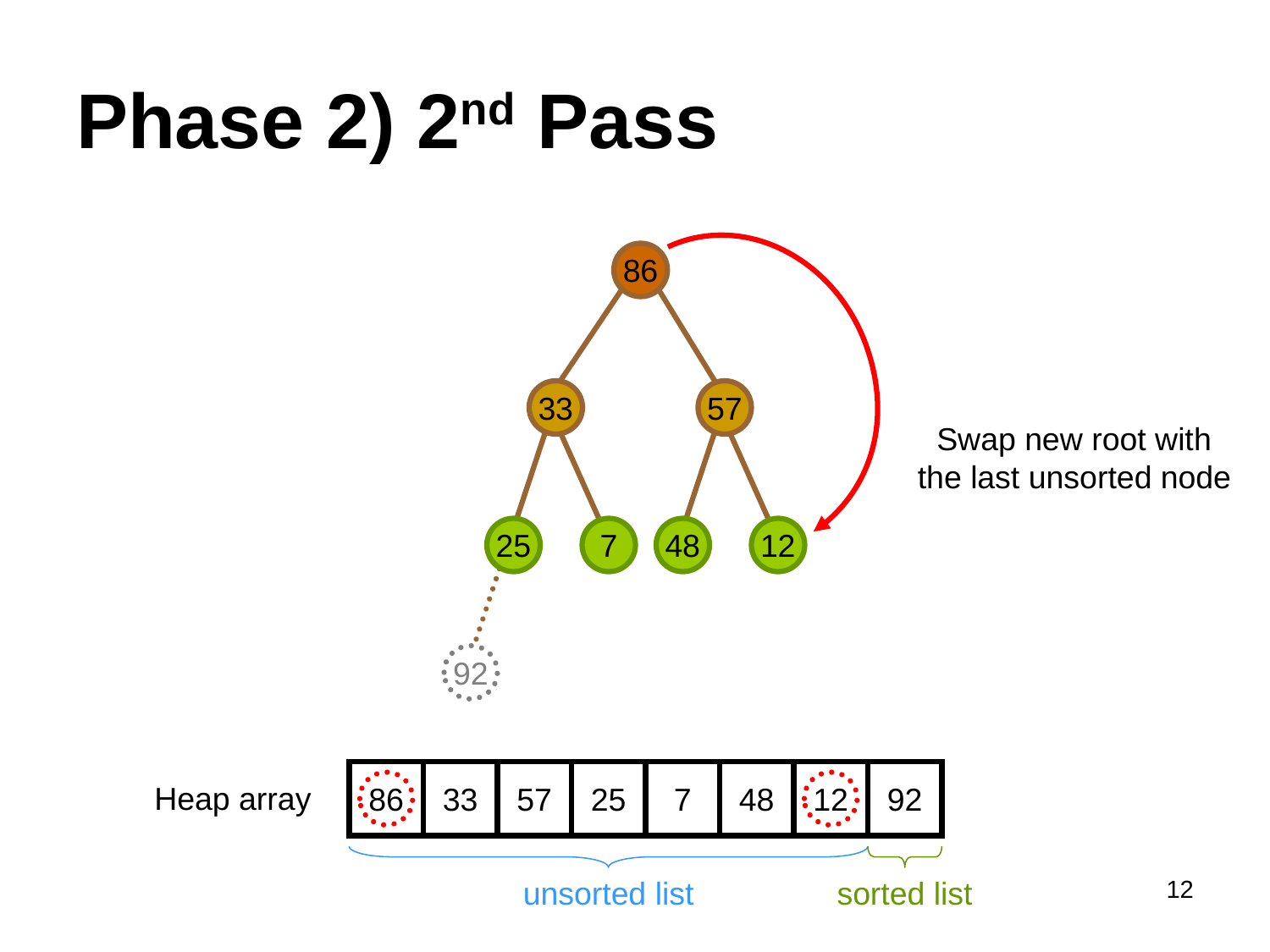

# Phase 2) 2nd Pass

86

33
57
Swap new root with the last unsorted node

25
7
48
12

92
86
33
57
25
7
48
12
92
Heap array

12
unsorted list
sorted list